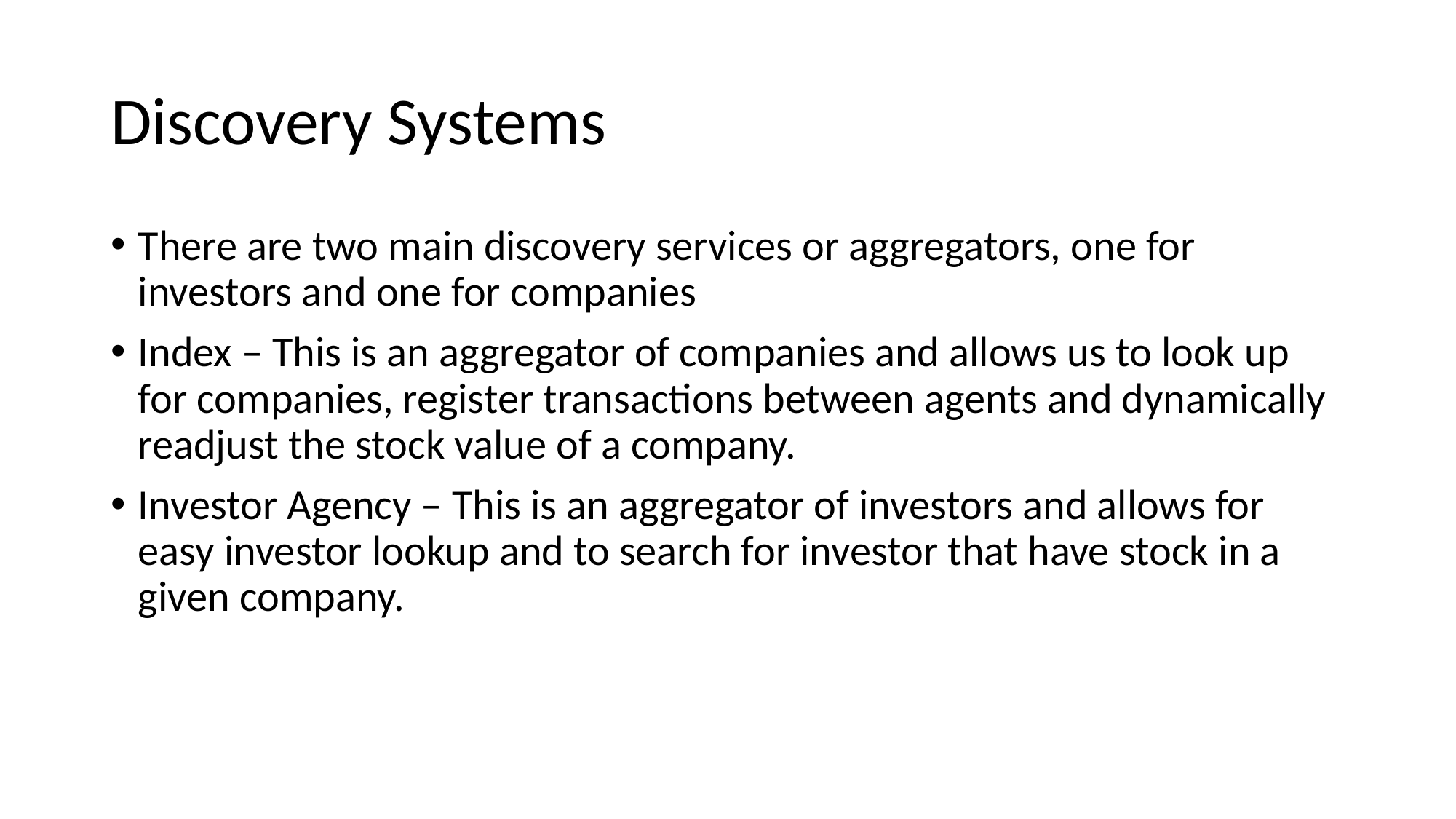

# Discovery Systems
There are two main discovery services or aggregators, one for investors and one for companies
Index – This is an aggregator of companies and allows us to look up for companies, register transactions between agents and dynamically readjust the stock value of a company.
Investor Agency – This is an aggregator of investors and allows for easy investor lookup and to search for investor that have stock in a given company.